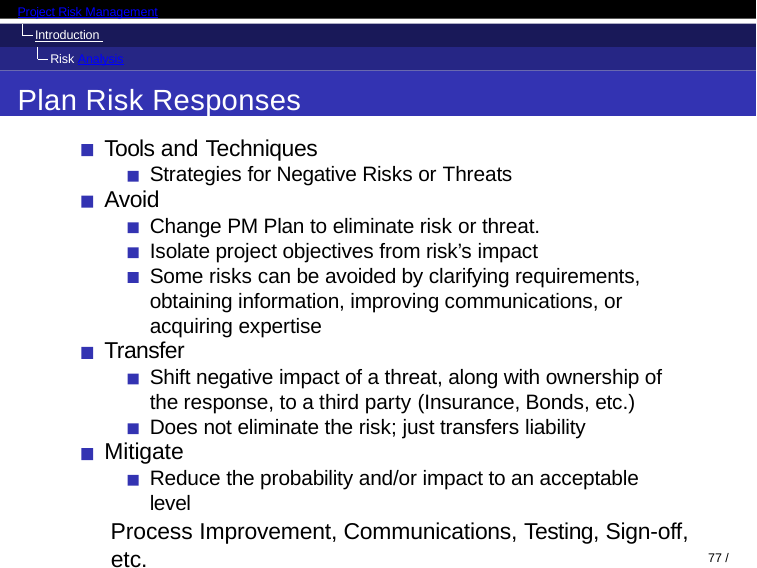

Project Risk Management
Introduction  Risk Analysis

Plan Risk Responses
Tools and Techniques
Strategies for Negative Risks or Threats
Avoid
Change PM Plan to eliminate risk or threat.  Isolate project objectives from risk’s impact
Some risks can be avoided by clarifying requirements,  obtaining information, improving communications, or  acquiring expertise
Transfer
Shift negative impact of a threat, along with ownership of  the response, to a third party (Insurance, Bonds, etc.)  Does not eliminate the risk; just transfers liability
Mitigate
Reduce the probability and/or impact to an acceptable level
Process Improvement, Communications, Testing, Sign-off,  etc.

77 / 98